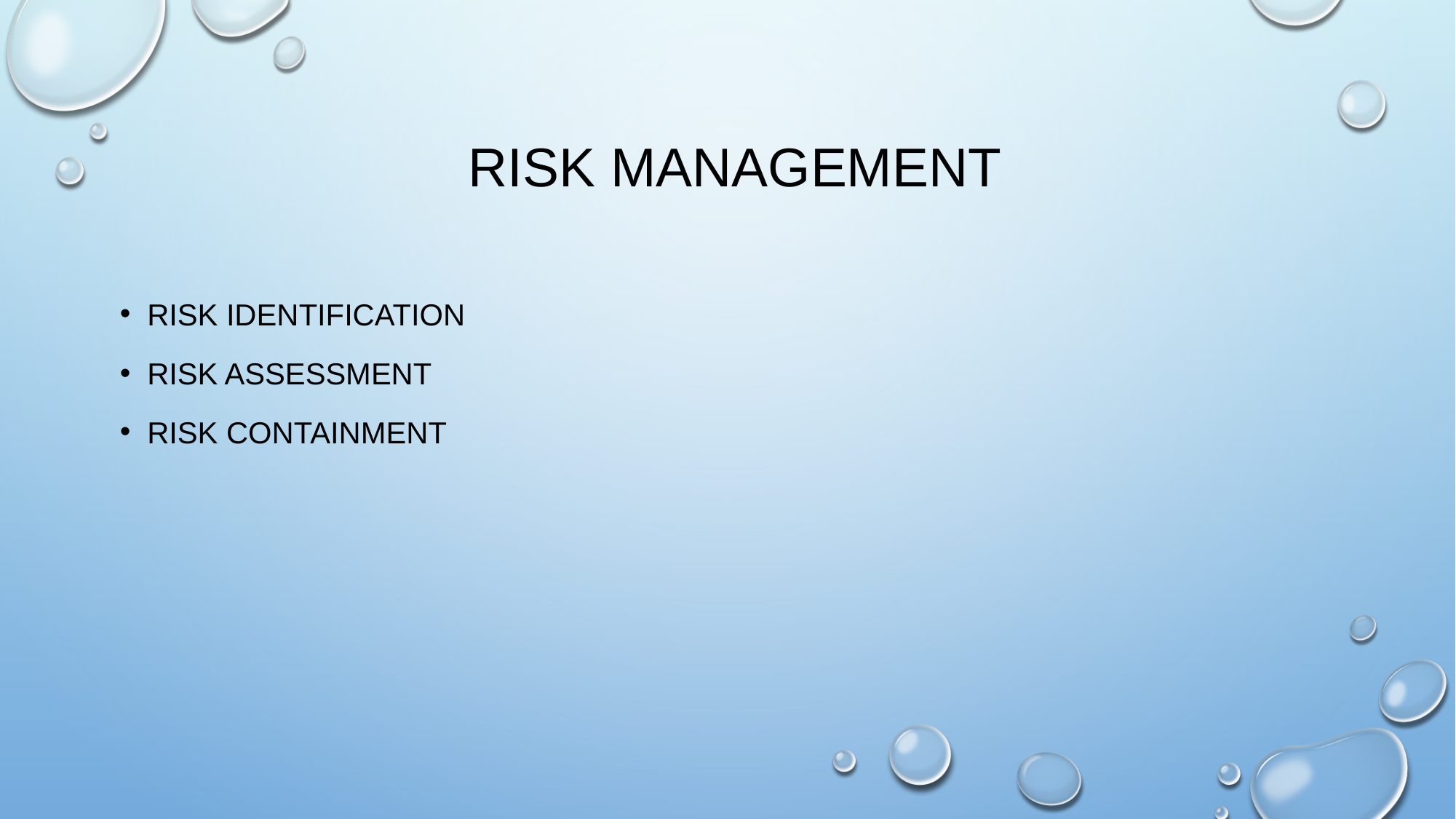

# Risk management
Risk identification
Risk assessment
Risk containment